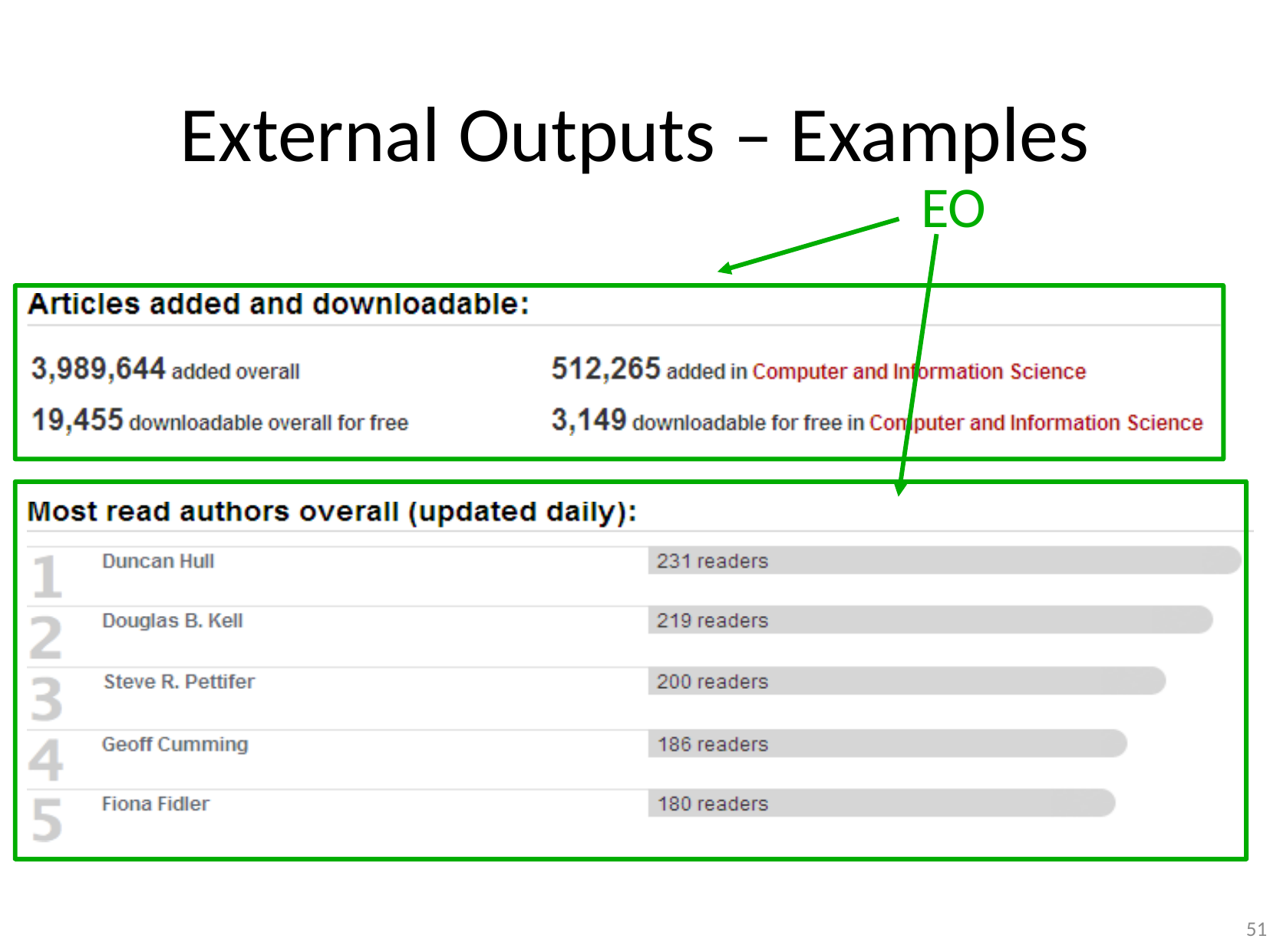

# External Outputs – Examples
EO

51